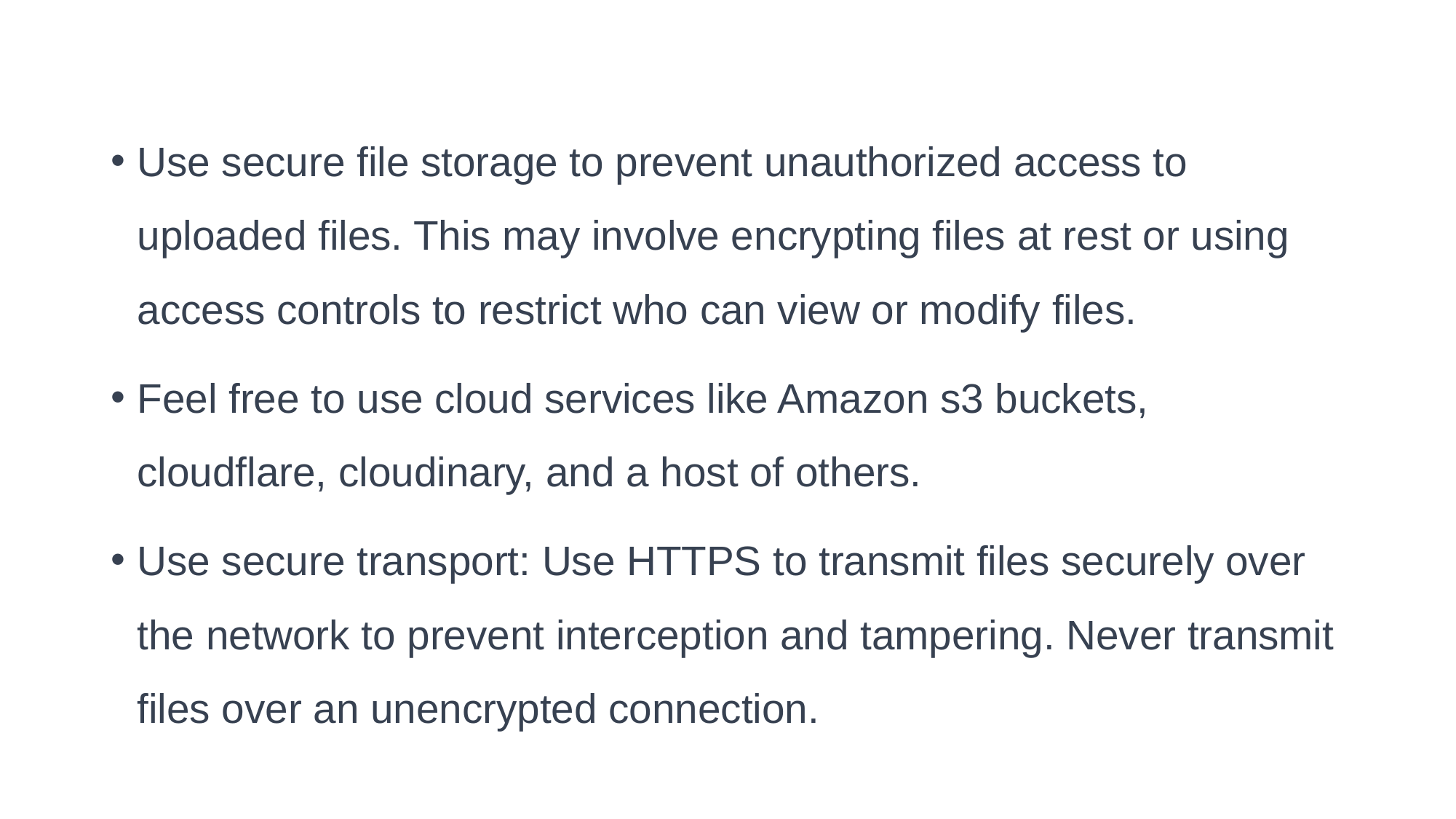

Use secure file storage to prevent unauthorized access to uploaded files. This may involve encrypting files at rest or using access controls to restrict who can view or modify files.
Feel free to use cloud services like Amazon s3 buckets, cloudflare, cloudinary, and a host of others.
Use secure transport: Use HTTPS to transmit files securely over the network to prevent interception and tampering. Never transmit files over an unencrypted connection.